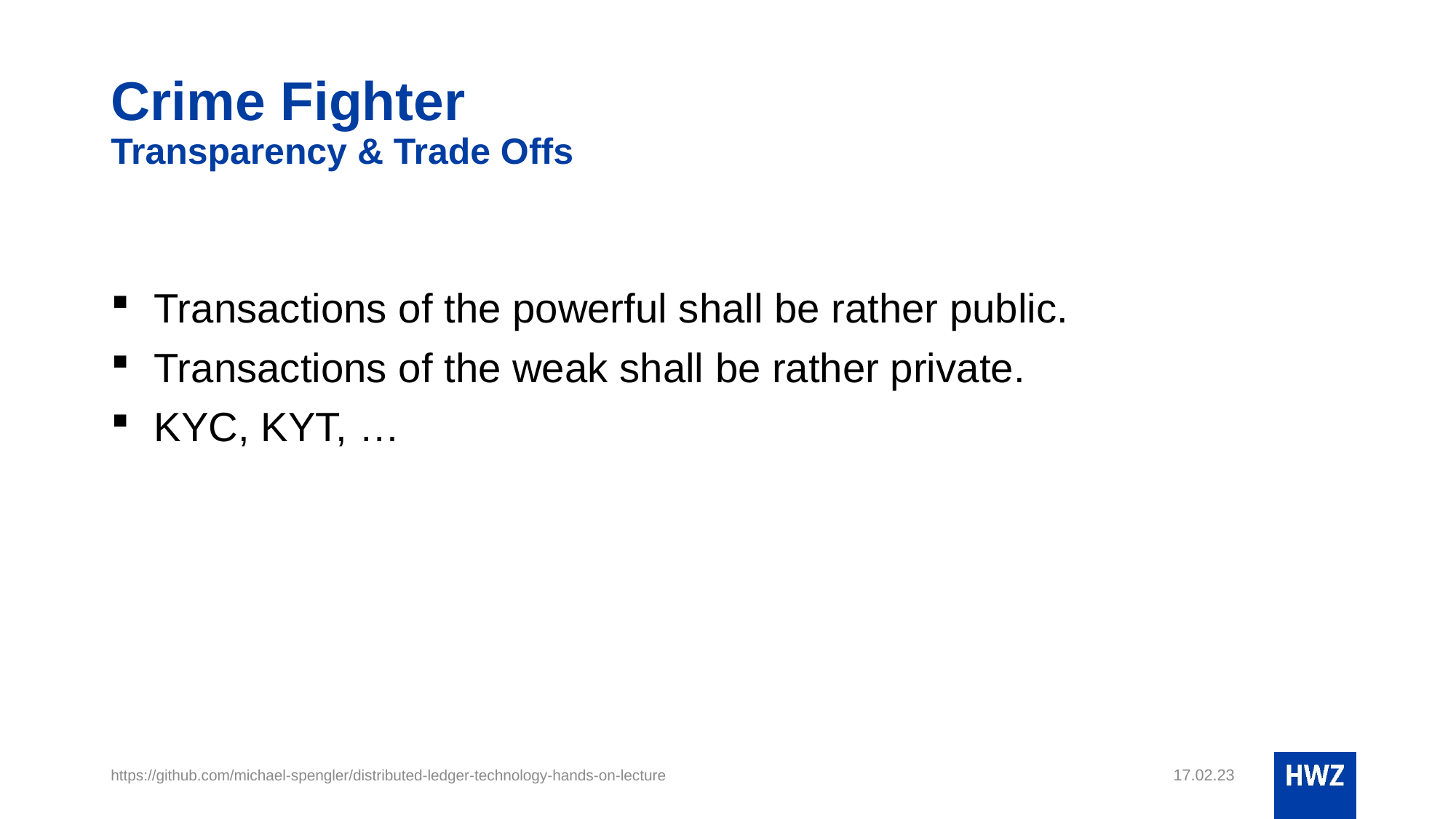

# Crime Fighter Transparency & Trade Offs

Transactions of the powerful shall be rather public.
Transactions of the weak shall be rather private.
KYC, KYT, …

https://github.com/michael-spengler/distributed-ledger-technology-hands-on-lecture
17.02.23